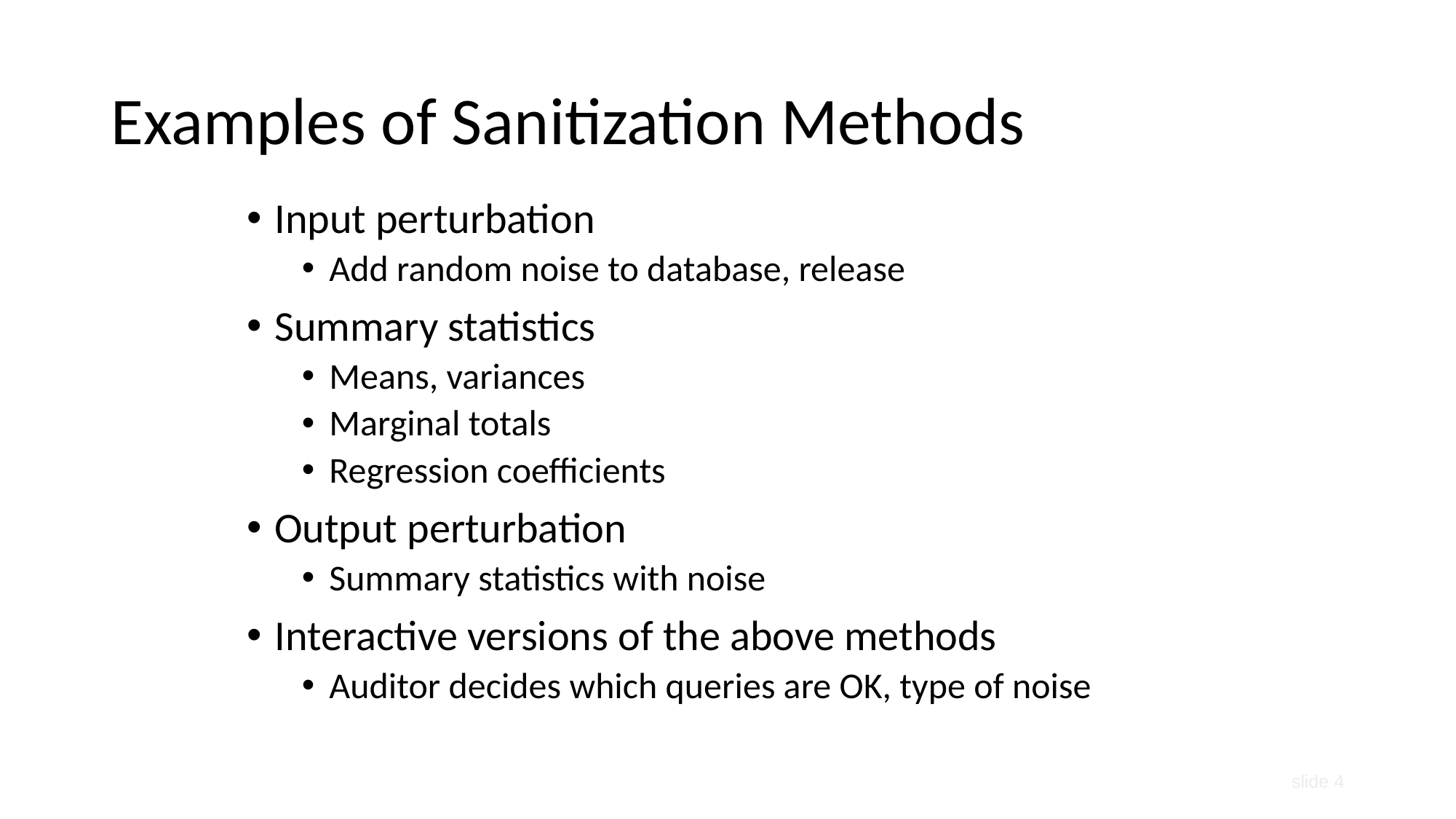

# Examples of Sanitization Methods
Input perturbation
Add random noise to database, release
Summary statistics
Means, variances
Marginal totals
Regression coefficients
Output perturbation
Summary statistics with noise
Interactive versions of the above methods
Auditor decides which queries are OK, type of noise
slide 4